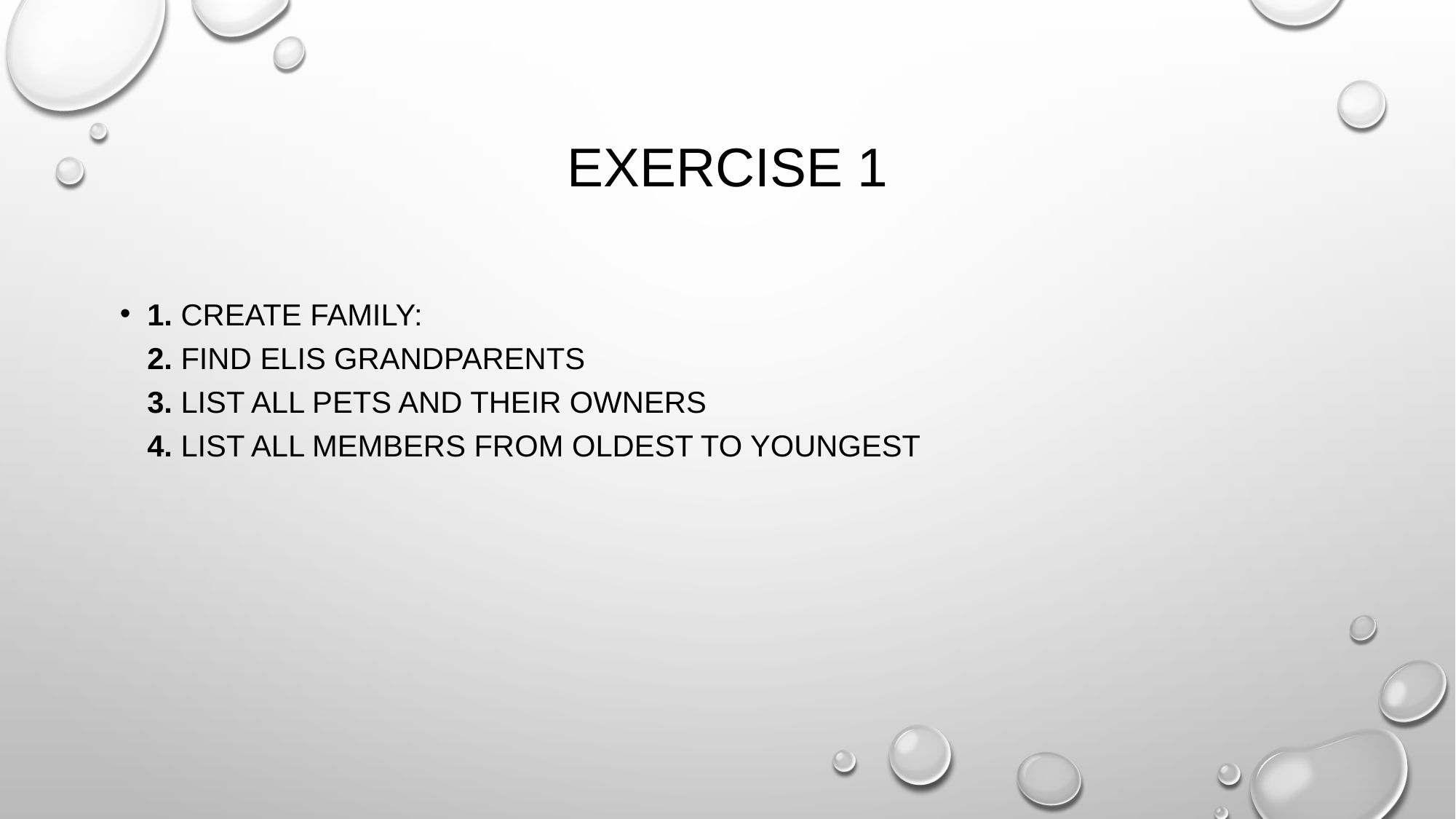

# EXERCISE 1
1. Create Family:
2. Find Elis grandparents
3. List all pets and their owners
4. list all members from Oldest to Youngest